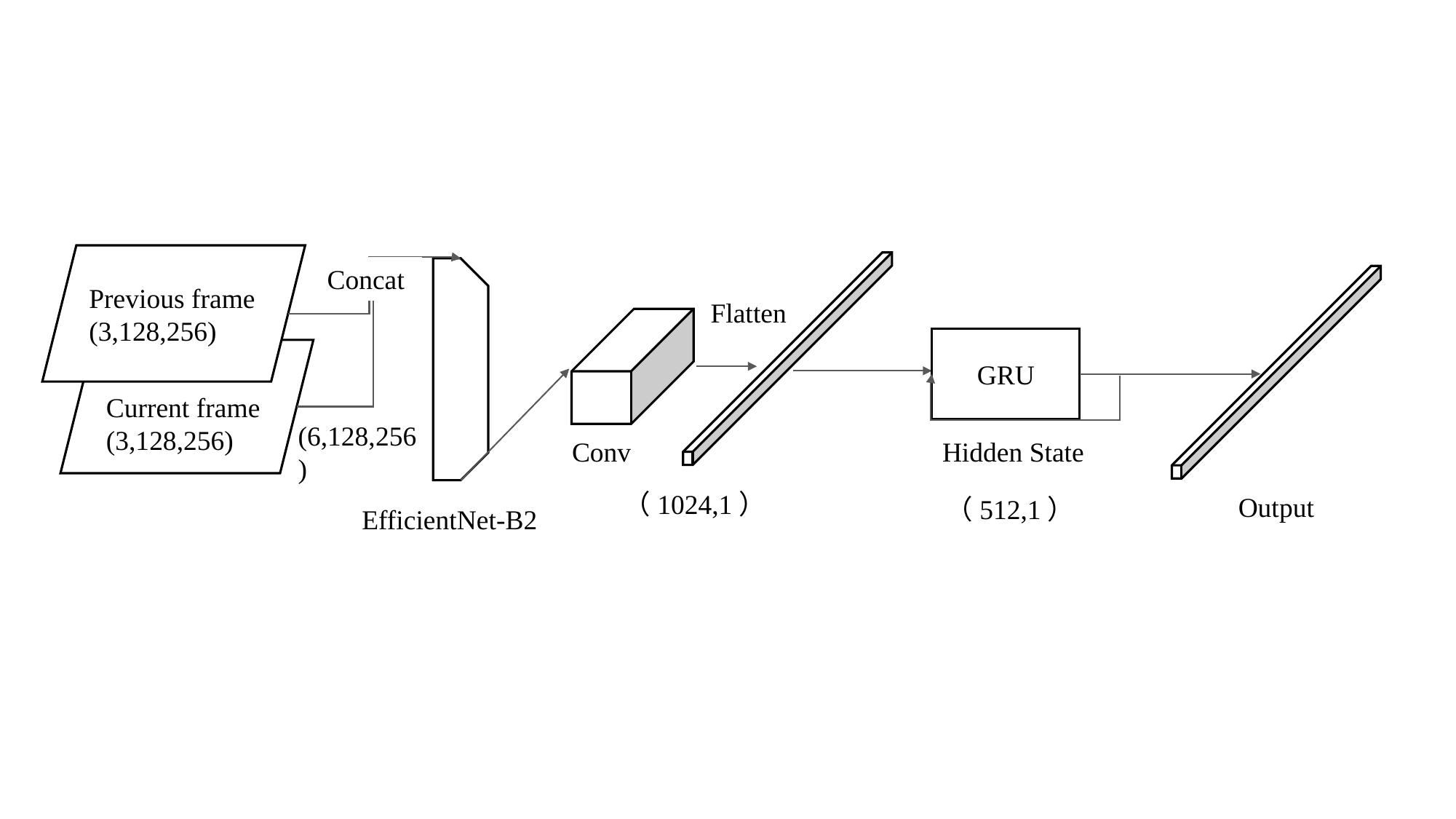

Previous frame
(3,128,256)

Concat

Flatten

GRU

Current frame
(3,128,256)

(6,128,256)
Conv
Hidden State
（1024,1）
Output
（512,1）
EfficientNet-B2